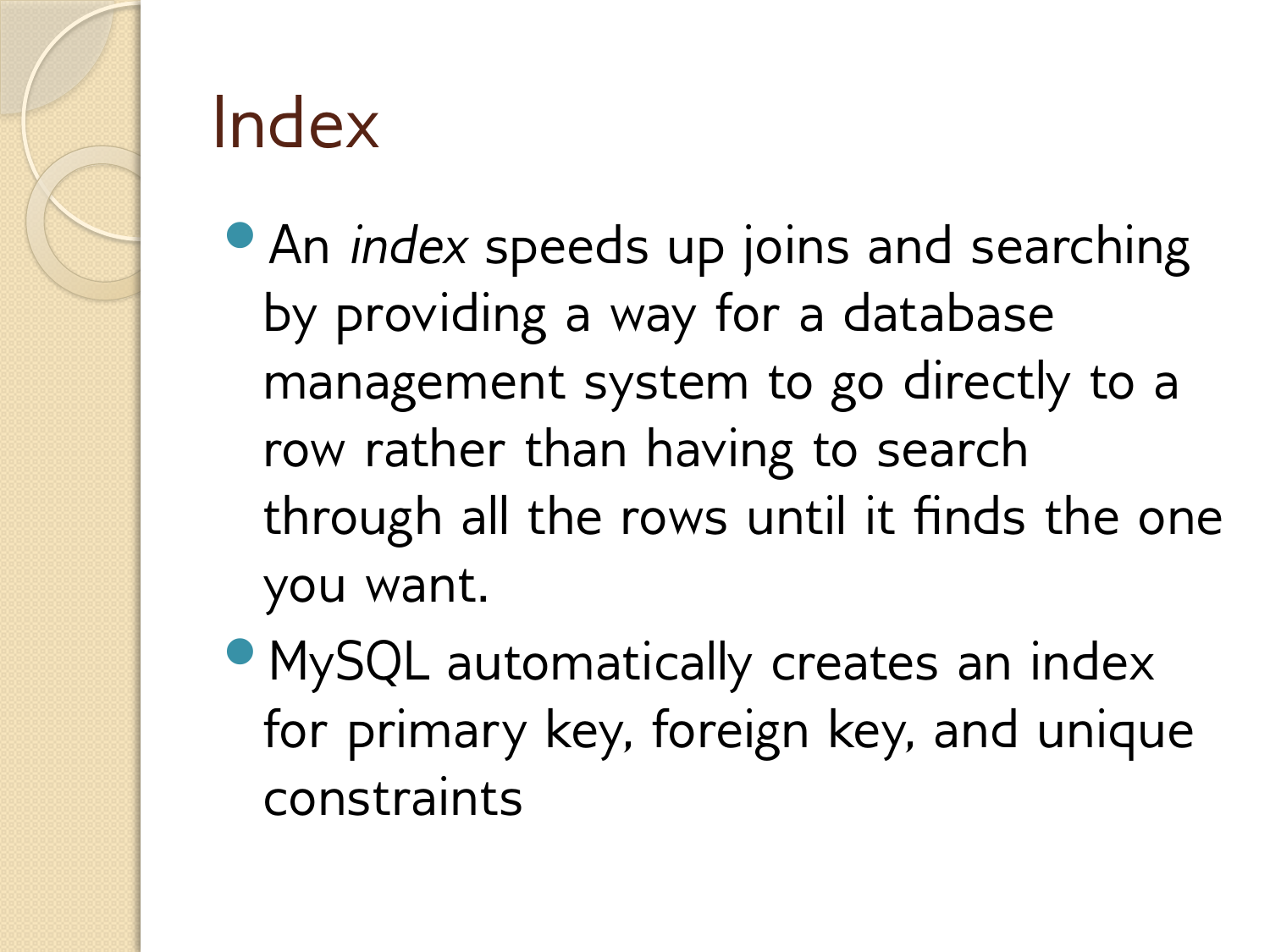

# Index
An index speeds up joins and searching by providing a way for a database management system to go directly to a row rather than having to search through all the rows until it finds the one you want.
MySQL automatically creates an index for primary key, foreign key, and unique constraints